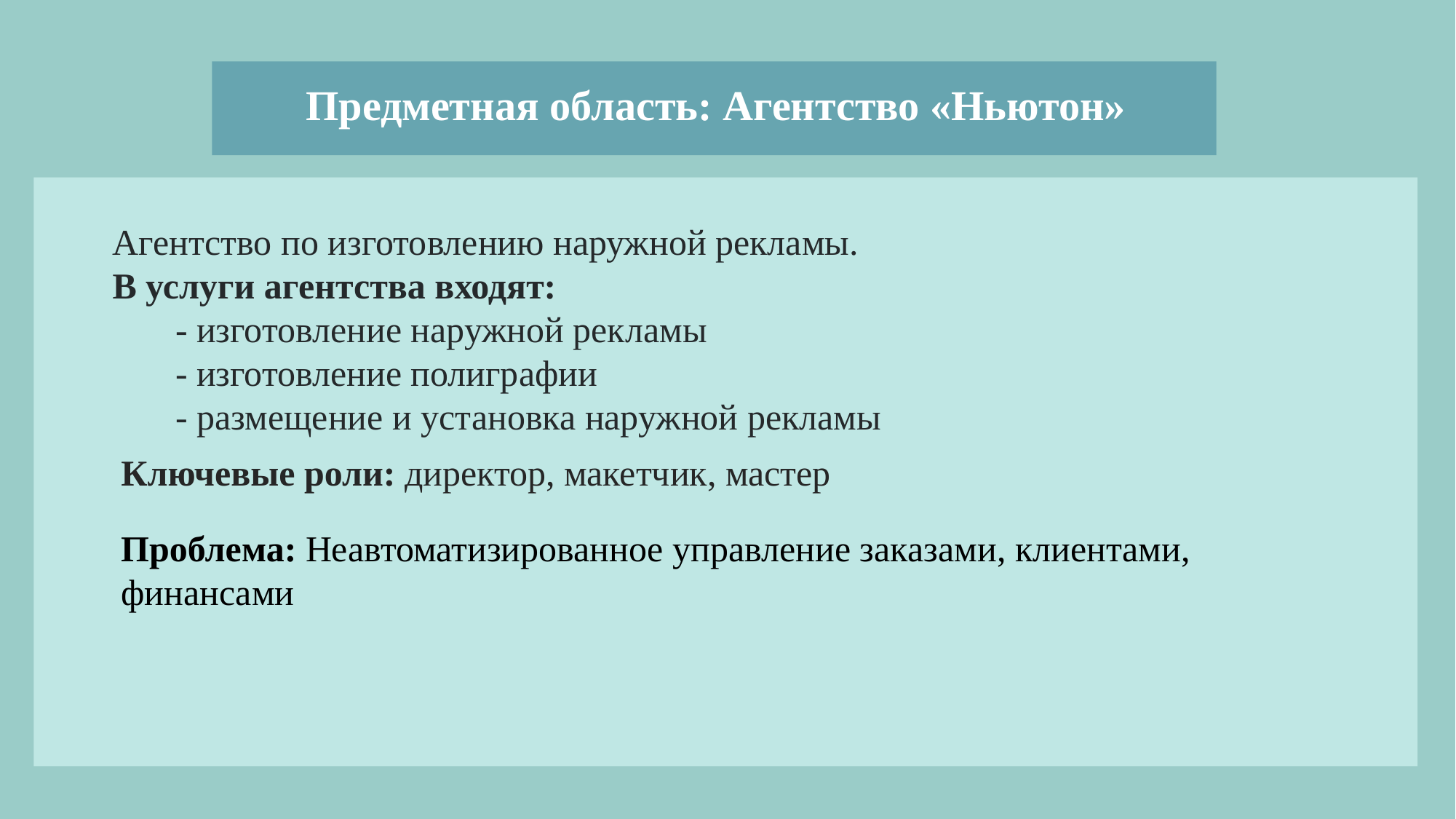

Предметная область: Агентство «Ньютон»

Агентство по изготовлению наружной рекламы.
В услуги агентства входят:
- изготовление наружной рекламы
- изготовление полиграфии
- размещение и установка наружной рекламы
Ключевые роли: директор, макетчик, мастер

Проблема: Неавтоматизированное управление заказами, клиентами, финансами